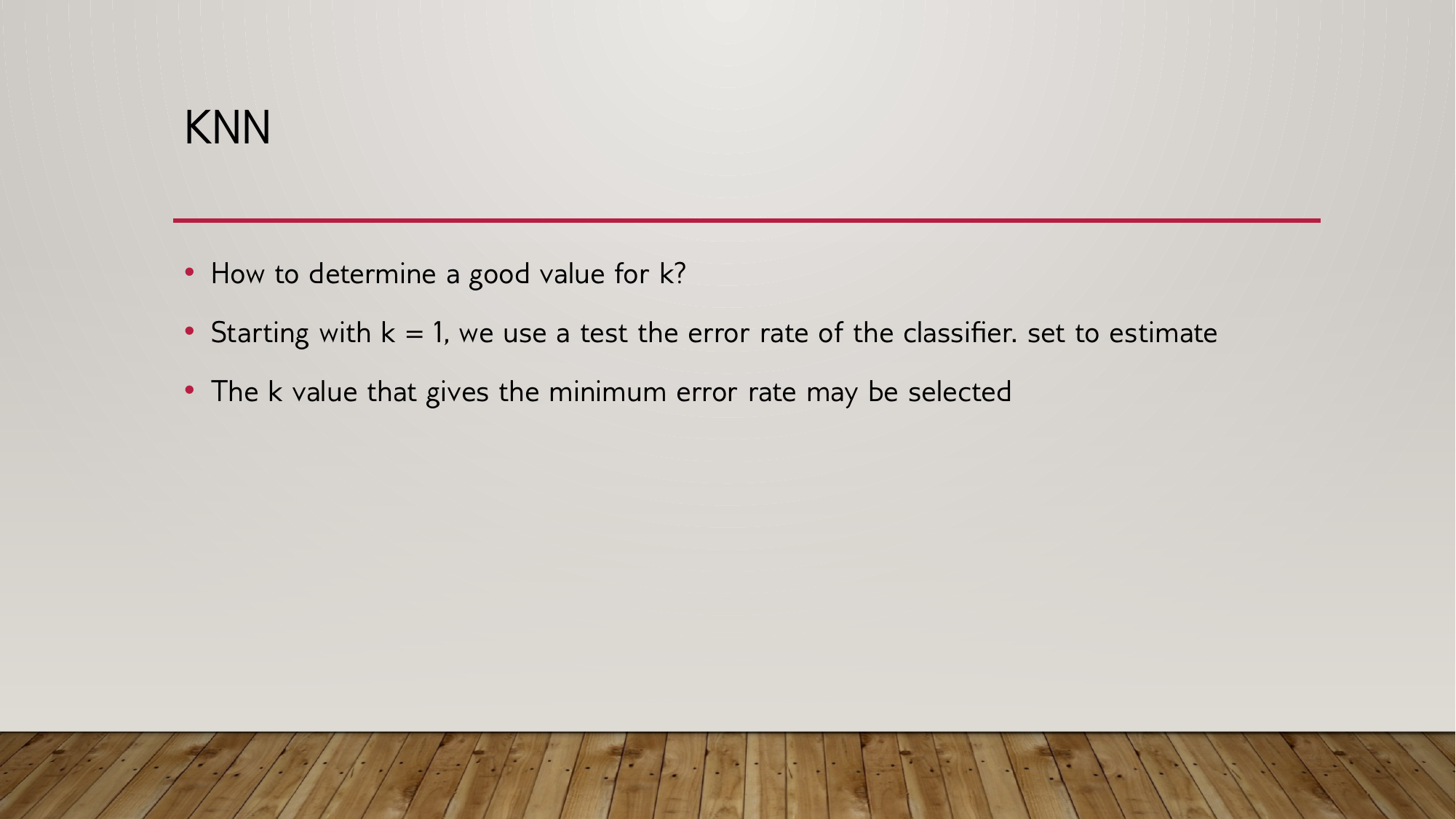

# knn
How to determine a good value for k?
Starting with k = 1, we use a test the error rate of the classifier. set to estimate
The k value that gives the minimum error rate may be selected